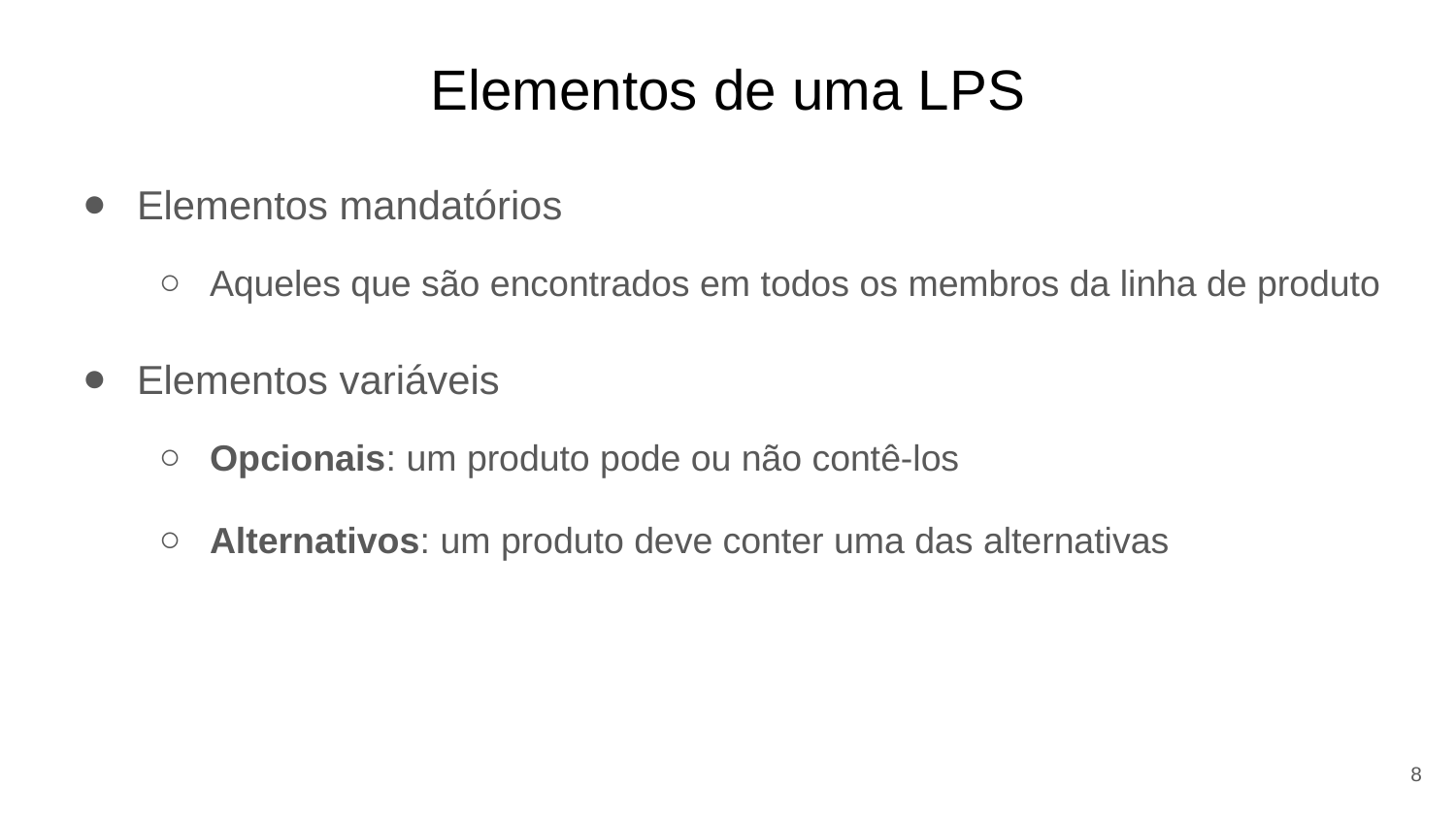

# Elementos de uma LPS
Elementos mandatórios
Aqueles que são encontrados em todos os membros da linha de produto

Elementos variáveis
Opcionais: um produto pode ou não contê-los
Alternativos: um produto deve conter uma das alternativas
8